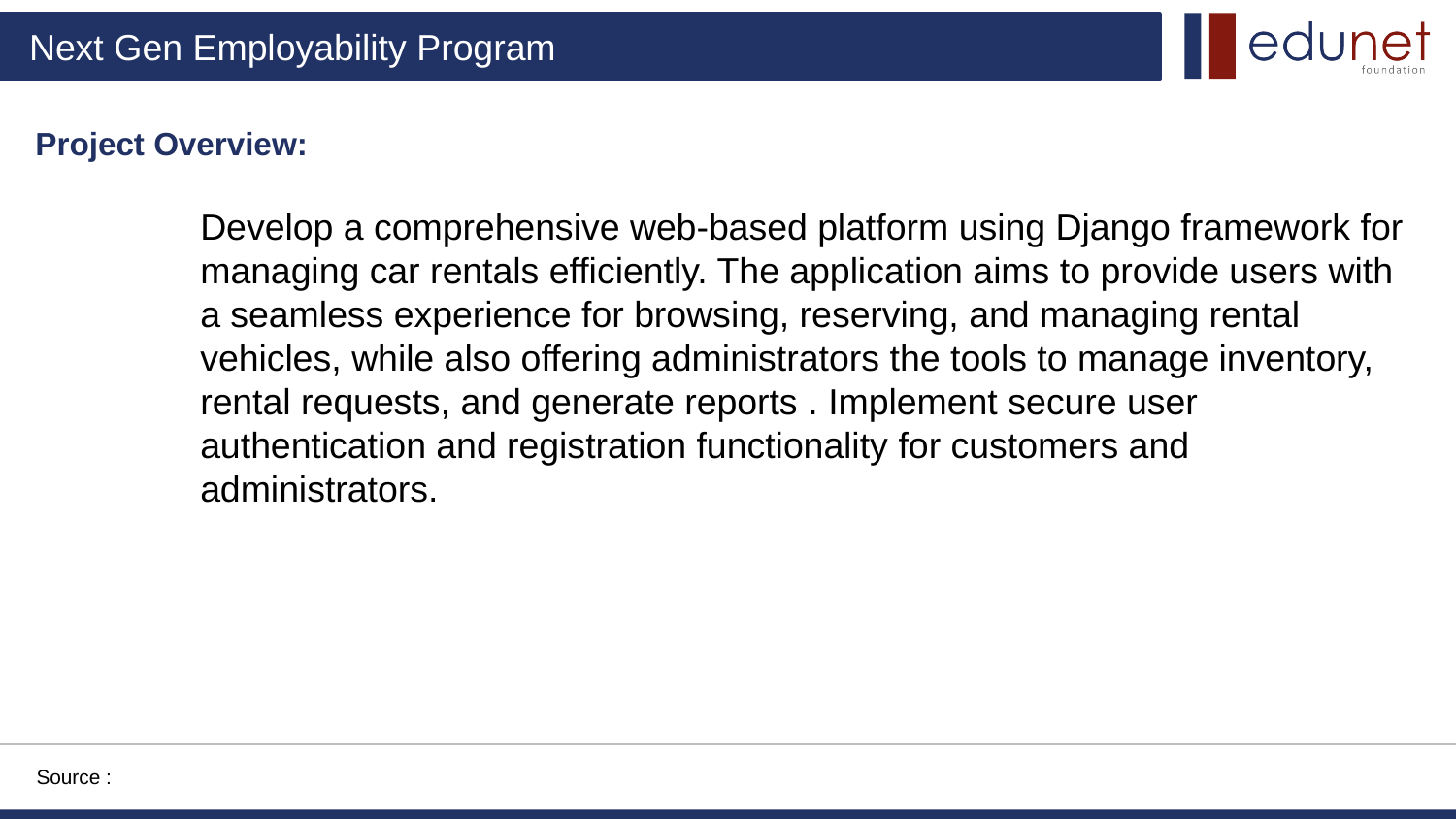

Project Overview:
Develop a comprehensive web-based platform using Django framework for managing car rentals efficiently. The application aims to provide users with a seamless experience for browsing, reserving, and managing rental vehicles, while also offering administrators the tools to manage inventory, rental requests, and generate reports . Implement secure user authentication and registration functionality for customers and administrators.
Source :